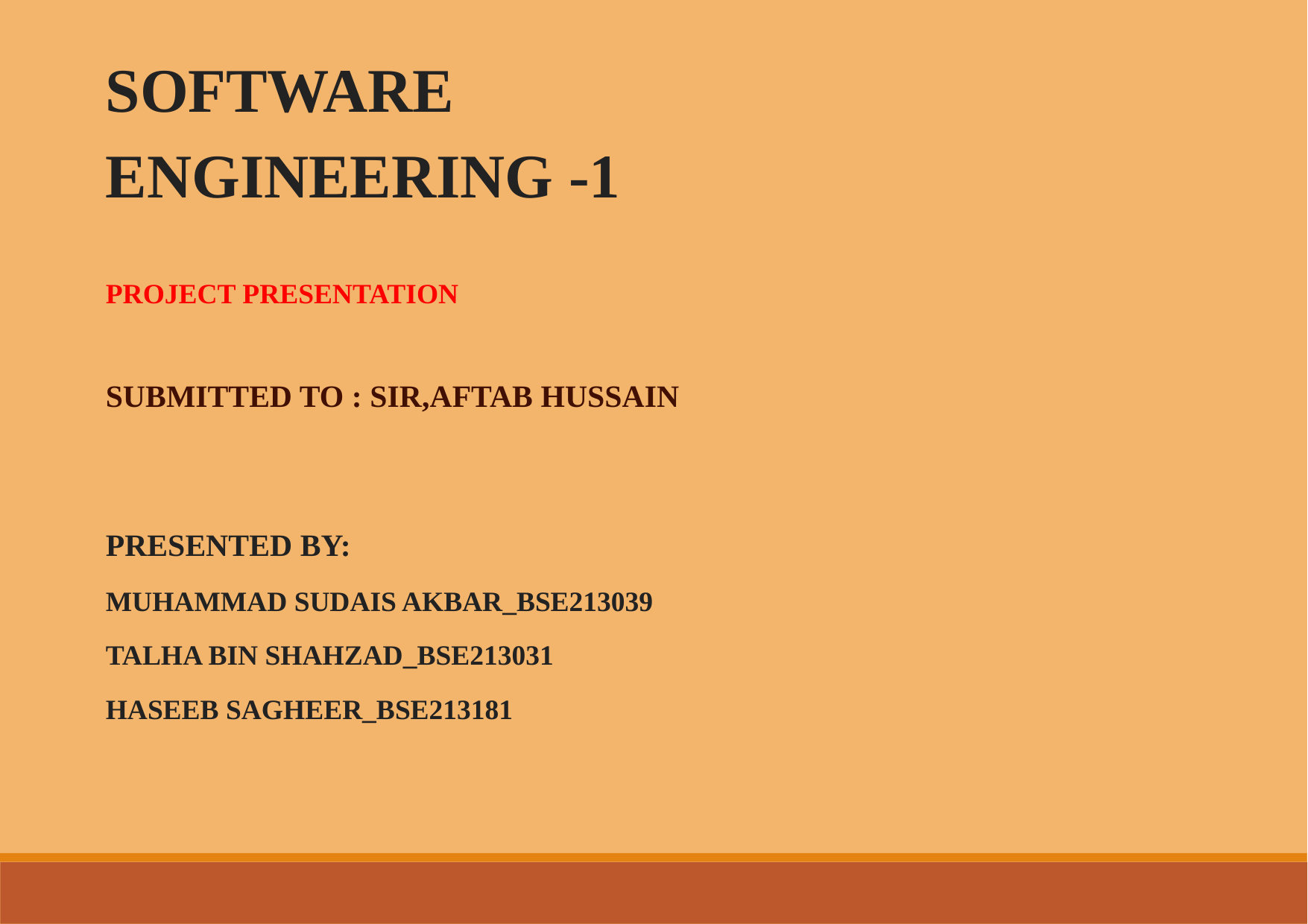

SOFTWARE ENGINEERING -1

PROJECT PRESENTATION

SUBMITTED TO : SIR,AFTAB HUSSAIN

PRESENTED BY:
MUHAMMAD SUDAIS AKBAR_BSE213039
TALHA BIN SHAHZAD_BSE213031
HASEEB SAGHEER_BSE213181